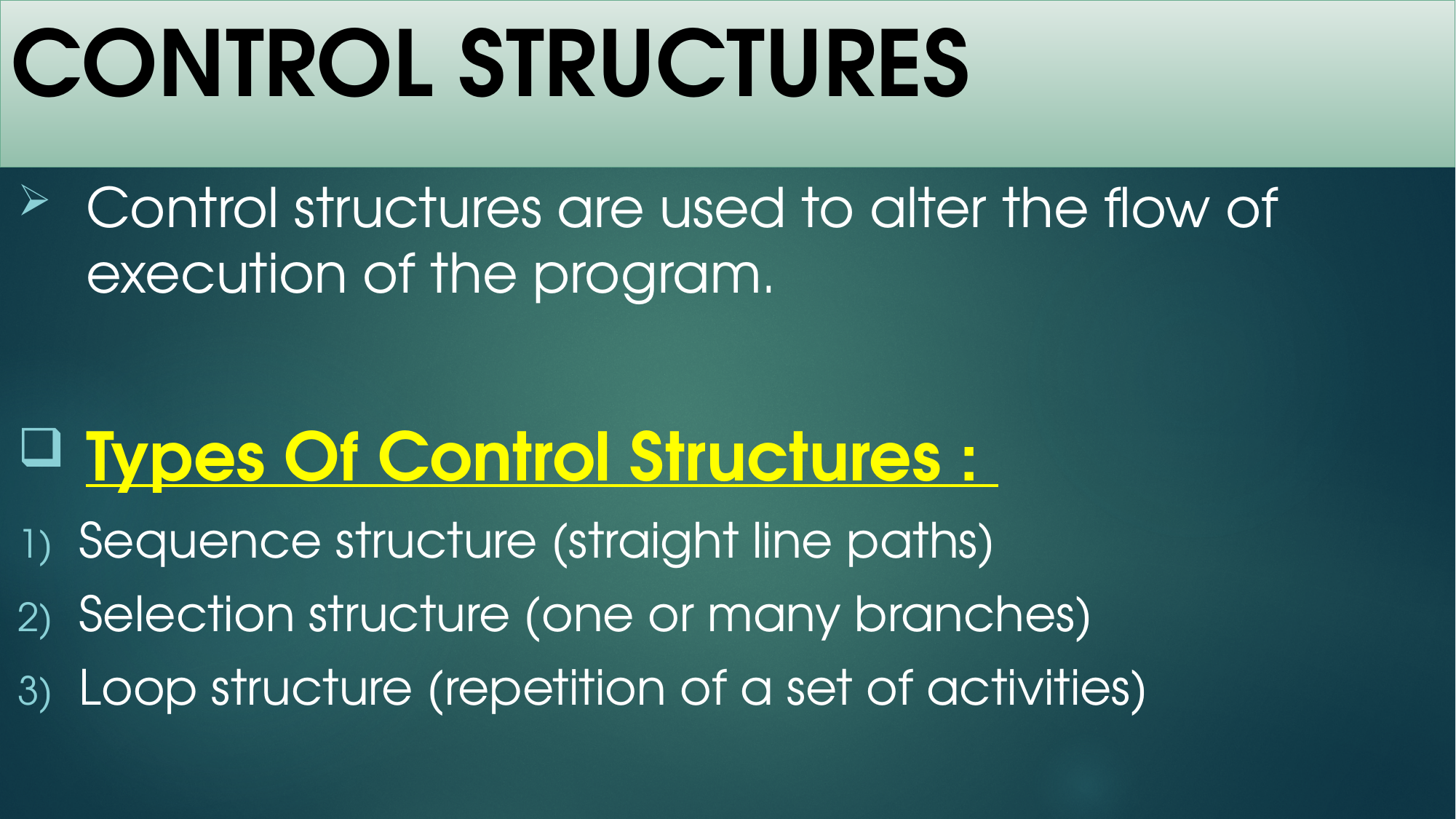

# CONTROL STRUCTURES
Control structures are used to alter the flow of execution of the program.

Types Of Control Structures :
Sequence structure (straight line paths)
Selection structure (one or many branches)
Loop structure (repetition of a set of activities)